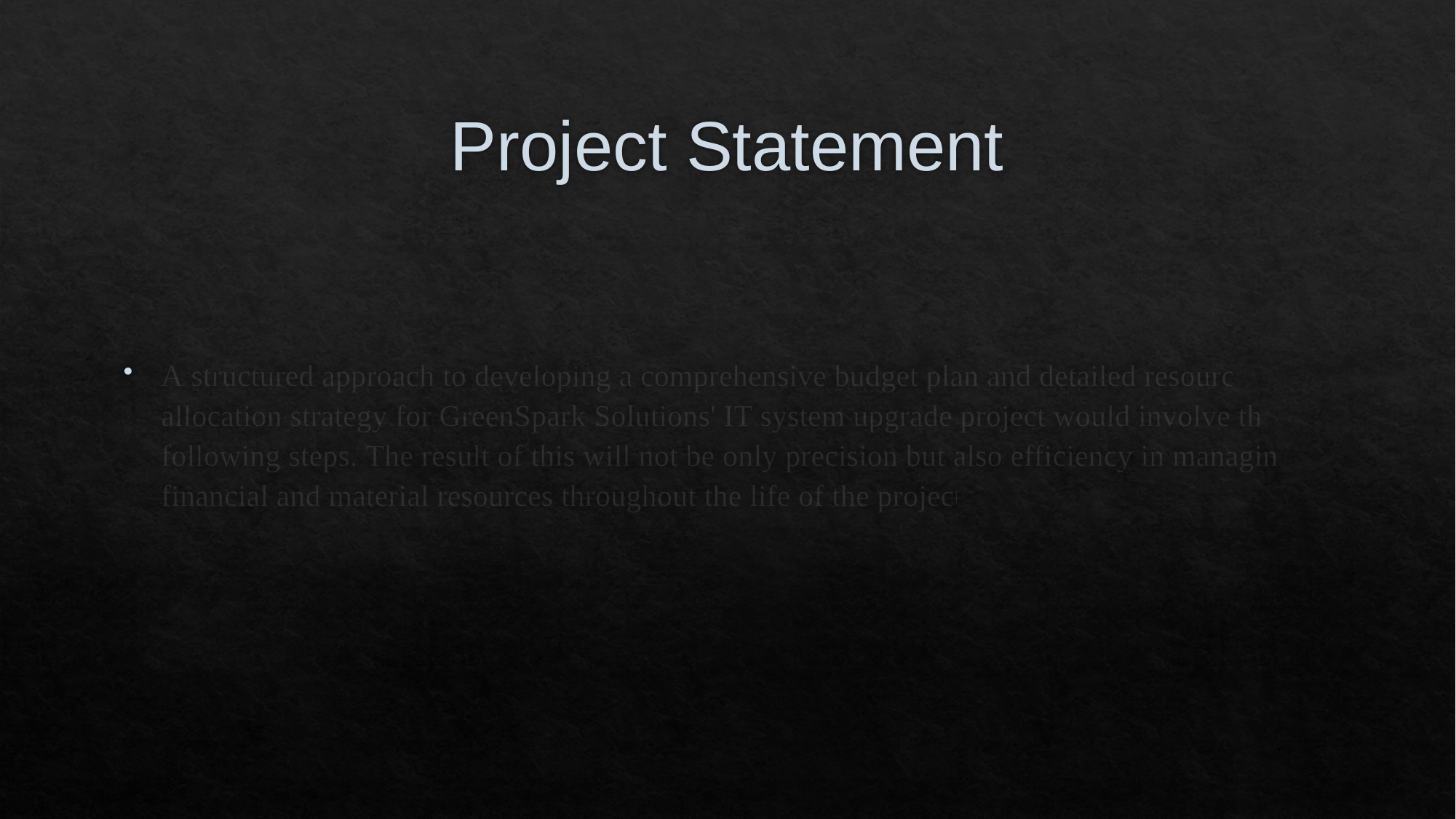

# Project Statement

A structured approach to developing a comprehensive budget plan and detailed resource allocation strategy for GreenSpark Solutions' IT system upgrade project would involve the following steps. The result of this will not be only precision but also efficiency in managing financial and material resources throughout the life of the project: